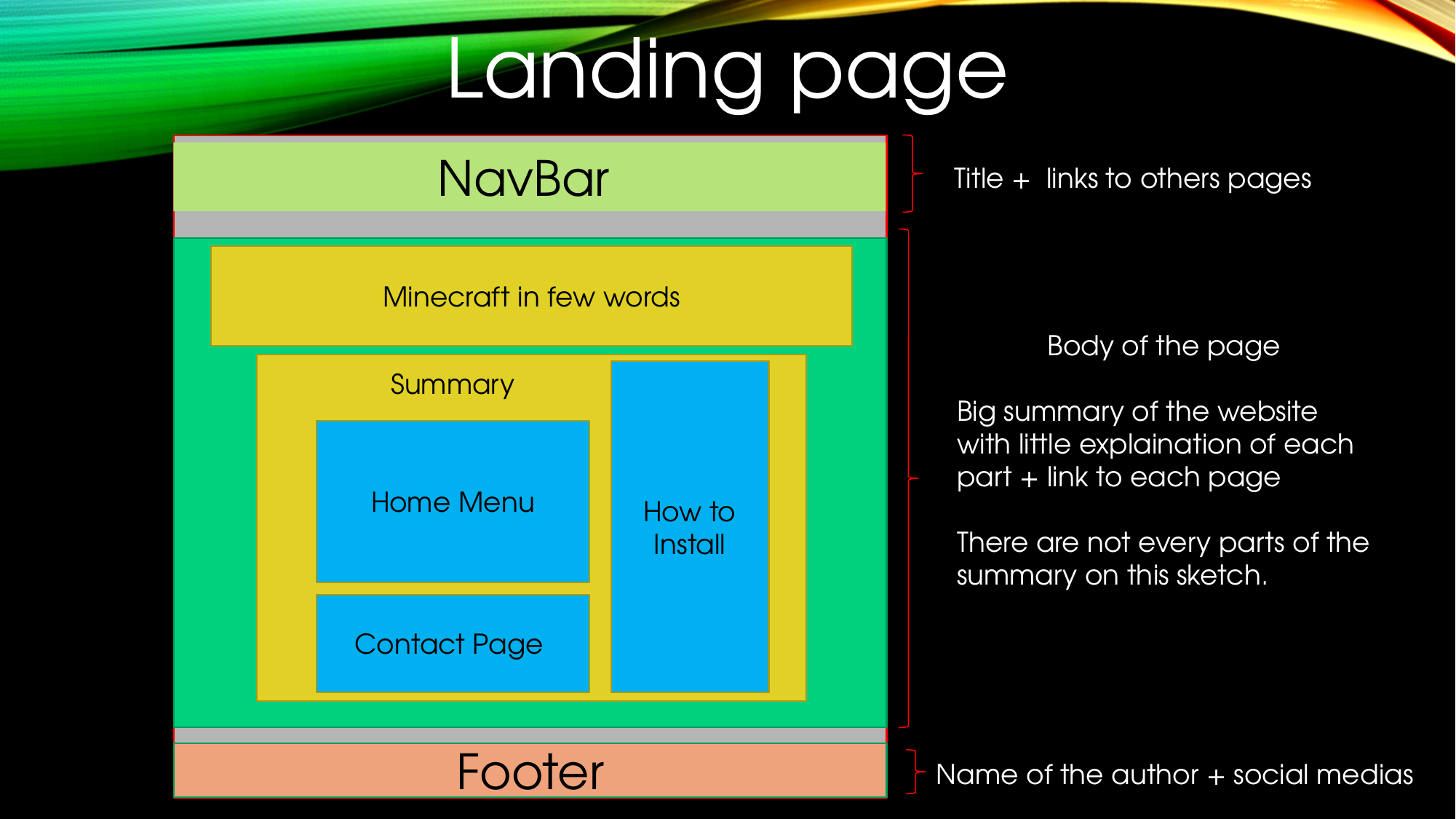

Landing page

NavBar
Title +  links to others pages

Minecraft in few words
Body of the page

Big summary of the website with little explaination of each part + link to each page

There are not every parts of the summary on this sketch.

Summary
How to Install
Home Menu
Contact Page
Footer

Name of the author + social medias